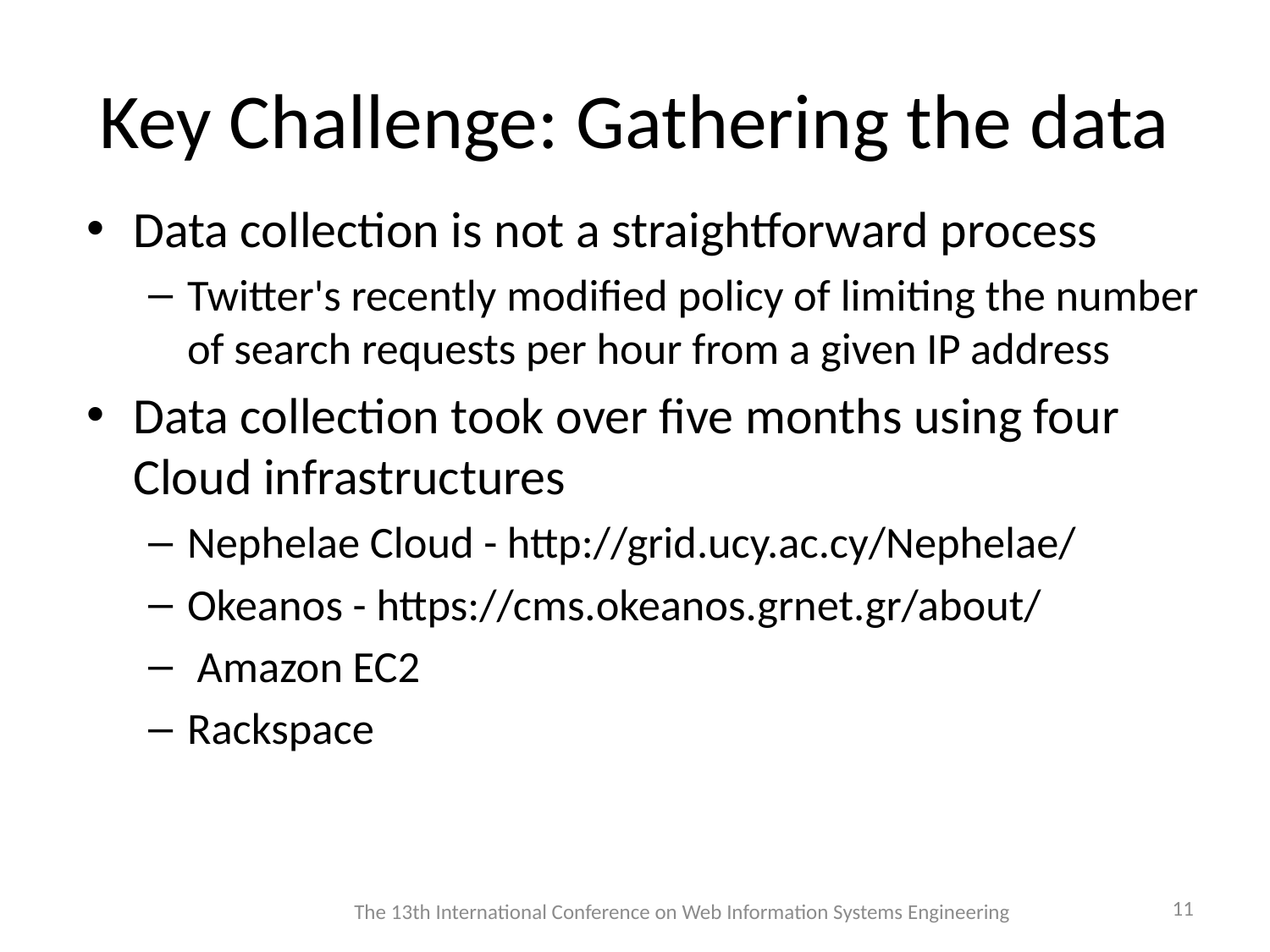

# Key Challenge: Gathering the data
Data collection is not a straightforward process
Twitter's recently modified policy of limiting the number of search requests per hour from a given IP address
Data collection took over five months using four Cloud infrastructures
Nephelae Cloud - http://grid.ucy.ac.cy/Nephelae/
Okeanos - https://cms.okeanos.grnet.gr/about/
 Amazon EC2
Rackspace

11
The 13th International Conference on Web Information Systems Engineering